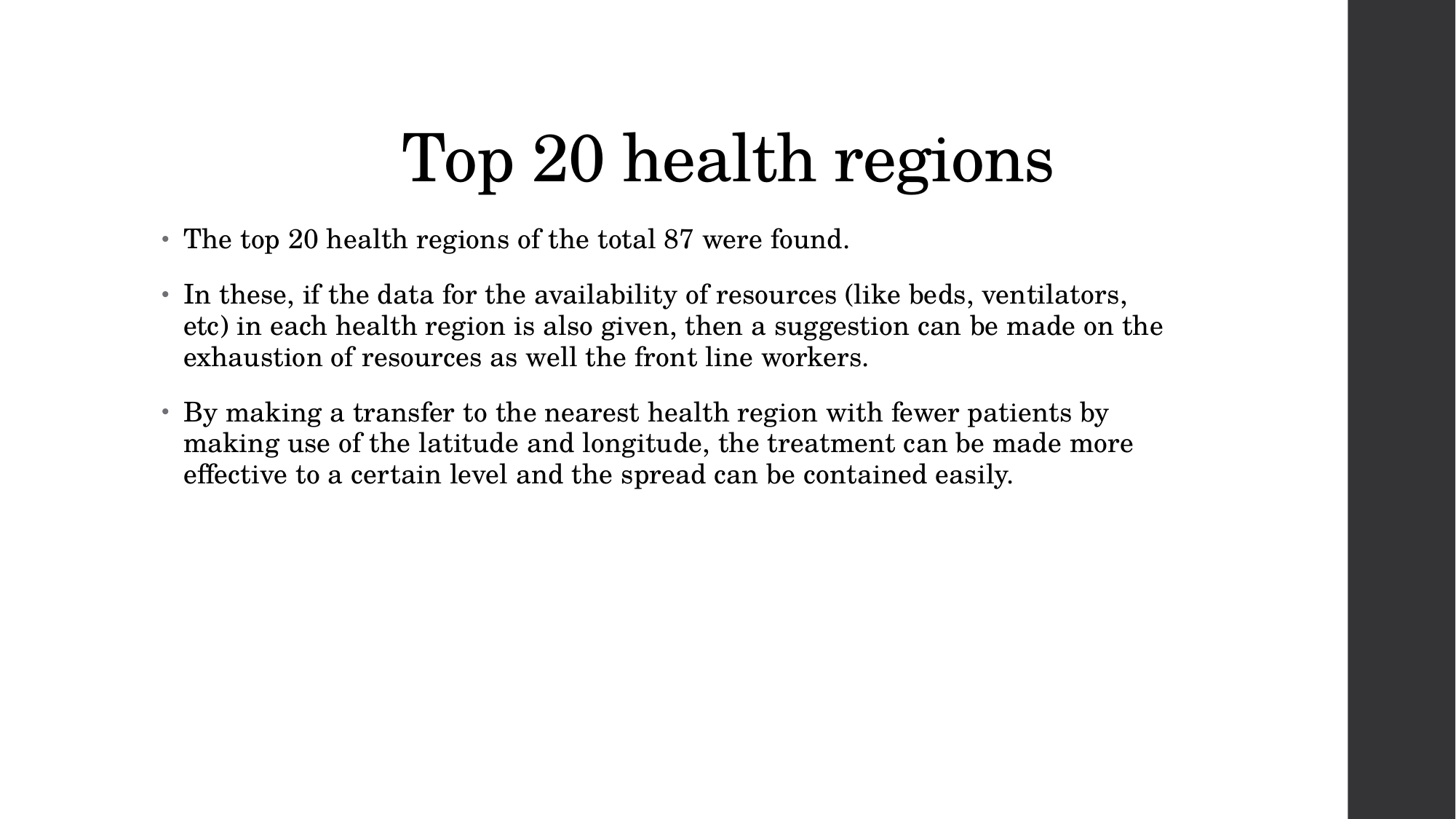

# Top 20 health regions
The top 20 health regions of the total 87 were found.
In these, if the data for the availability of resources (like beds, ventilators, etc) in each health region is also given, then a suggestion can be made on the exhaustion of resources as well the front line workers.
By making a transfer to the nearest health region with fewer patients by making use of the latitude and longitude, the treatment can be made more effective to a certain level and the spread can be contained easily.